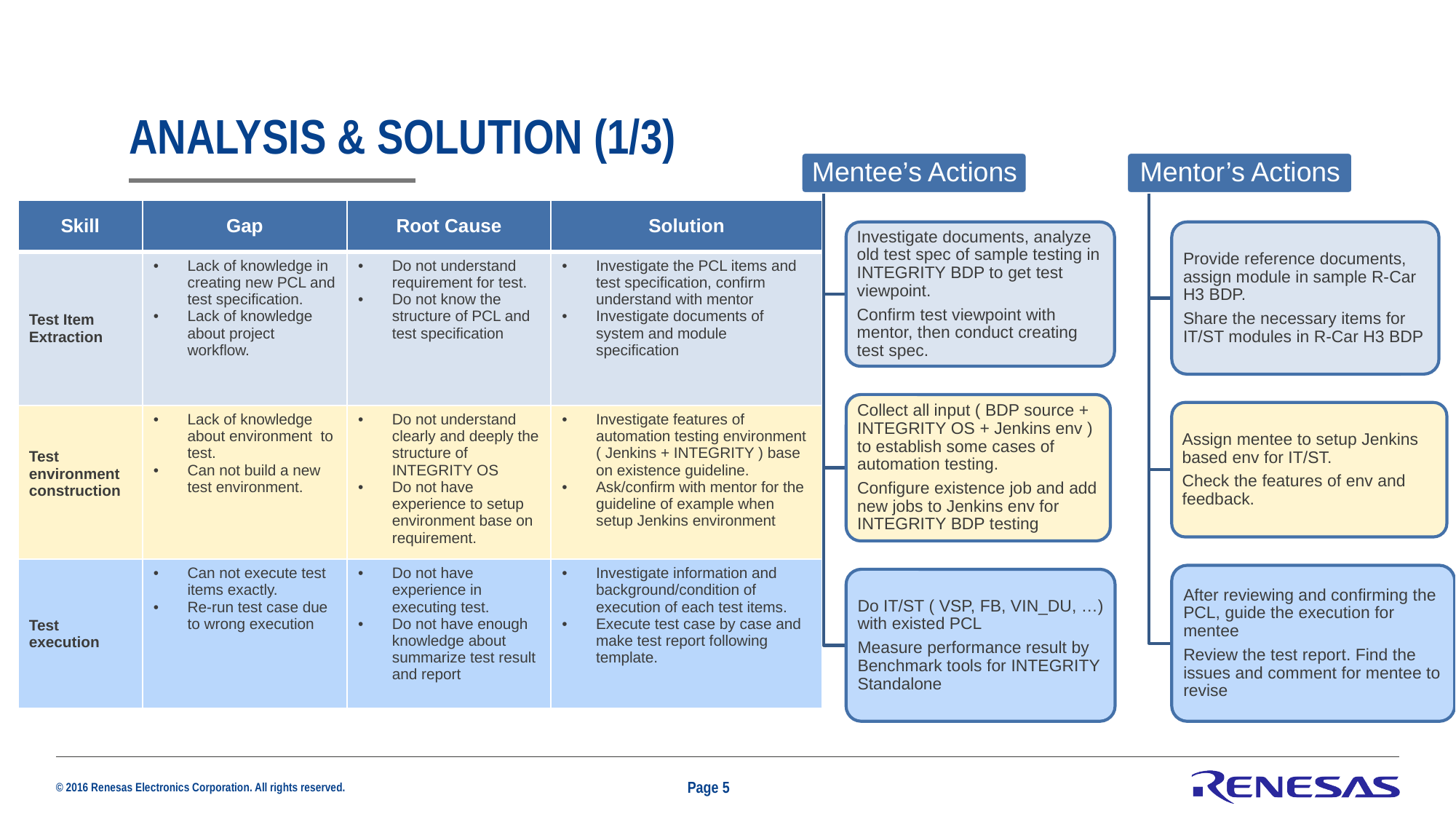

Mentee’s Actions
Investigate documents, analyze old test spec of sample testing in INTEGRITY BDP to get test viewpoint.
Confirm test viewpoint with mentor, then conduct creating test spec.
Collect all input ( BDP source + INTEGRITY OS + Jenkins env ) to establish some cases of automation testing.
Configure existence job and add new jobs to Jenkins env for INTEGRITY BDP testing
Do IT/ST ( VSP, FB, VIN_DU, …) with existed PCL
Measure performance result by Benchmark tools for INTEGRITY Standalone
Mentor’s Actions
Provide reference documents, assign module in sample R-Car H3 BDP.
Share the necessary items for IT/ST modules in R-Car H3 BDP
Assign mentee to setup Jenkins based env for IT/ST.
Check the features of env and feedback.
After reviewing and confirming the PCL, guide the execution for mentee
Review the test report. Find the issues and comment for mentee to revise
# Analysis & solution (1/3)
| Skill | Gap | Root Cause | Solution |
| --- | --- | --- | --- |
| Test Item Extraction | Lack of knowledge in creating new PCL and test specification. Lack of knowledge about project workflow. | Do not understand requirement for test. Do not know the structure of PCL and test specification | Investigate the PCL items and test specification, confirm understand with mentor Investigate documents of system and module specification |
| Test environment construction | Lack of knowledge about environment to test. Can not build a new test environment. | Do not understand clearly and deeply the structure of INTEGRITY OS Do not have experience to setup environment base on requirement. | Investigate features of automation testing environment ( Jenkins + INTEGRITY ) base on existence guideline. Ask/confirm with mentor for the guideline of example when setup Jenkins environment |
| Test execution | Can not execute test items exactly. Re-run test case due to wrong execution | Do not have experience in executing test. Do not have enough knowledge about summarize test result and report | Investigate information and background/condition of execution of each test items. Execute test case by case and make test report following template. |
Page 5